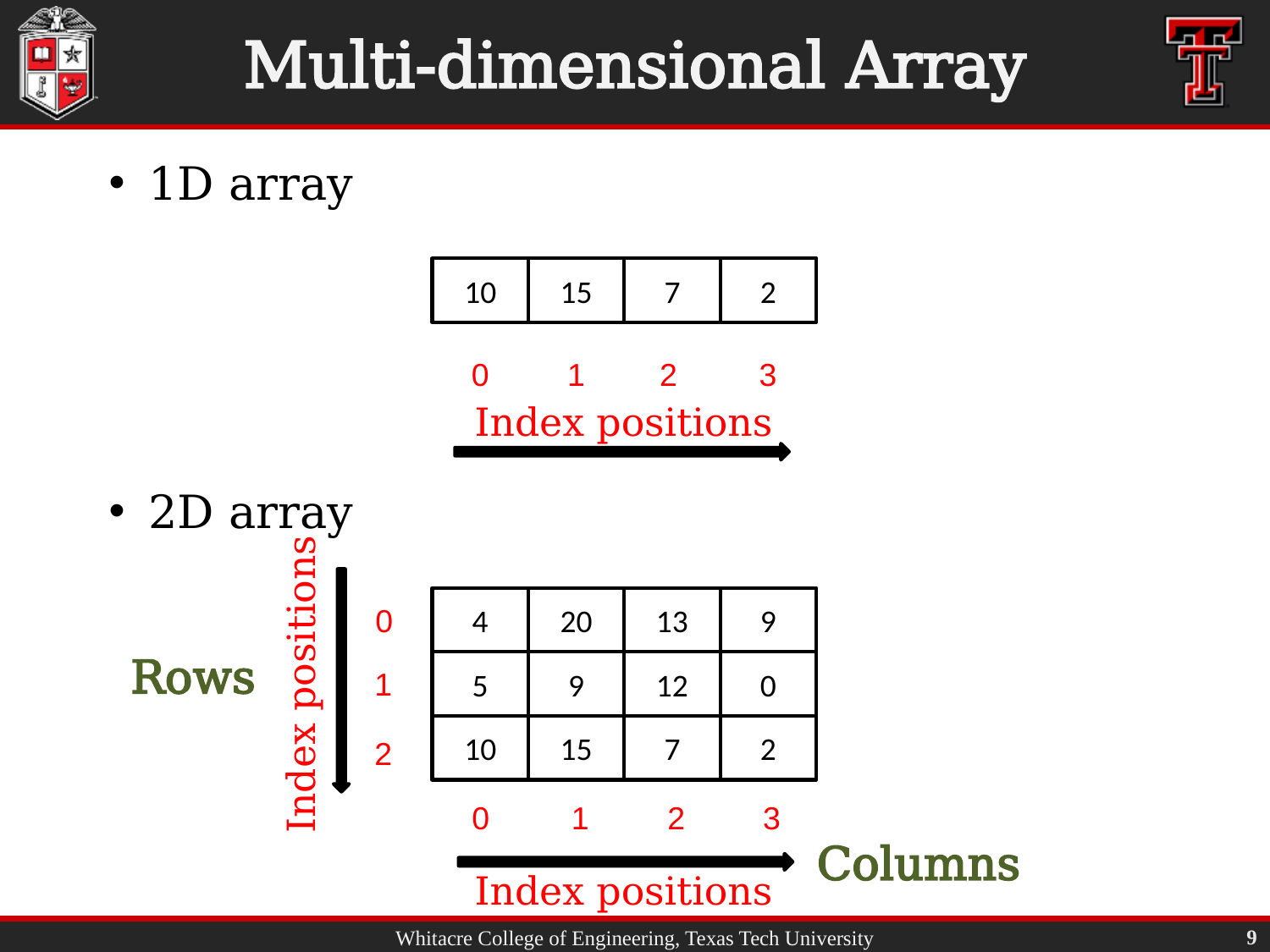

# Multi-dimensional Array
1D array
10
15
7
2
0
1
2
3
Index positions

2D array
4
20
13
9
0
Rows
5
9
12
0
Index positions
1

10
15
7
2
2
0
1
2
3
Columns

Index positions
9